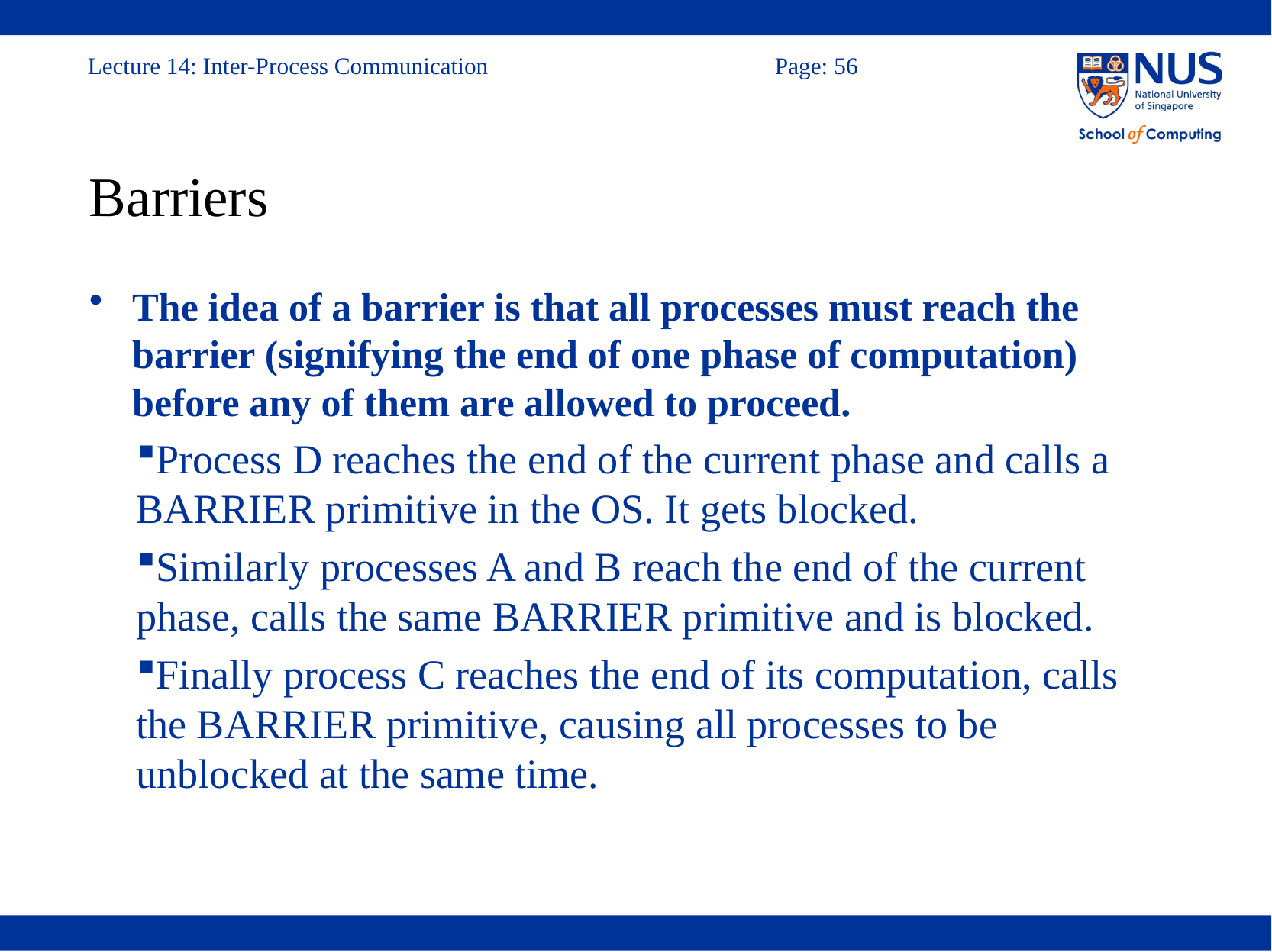

# Barriers
The idea of a barrier is that all processes must reach the barrier (signifying the end of one phase of computation) before any of them are allowed to proceed.
Process D reaches the end of the current phase and calls a BARRIER primitive in the OS. It gets blocked.
Similarly processes A and B reach the end of the current phase, calls the same BARRIER primitive and is blocked.
Finally process C reaches the end of its computation, calls the BARRIER primitive, causing all processes to be unblocked at the same time.